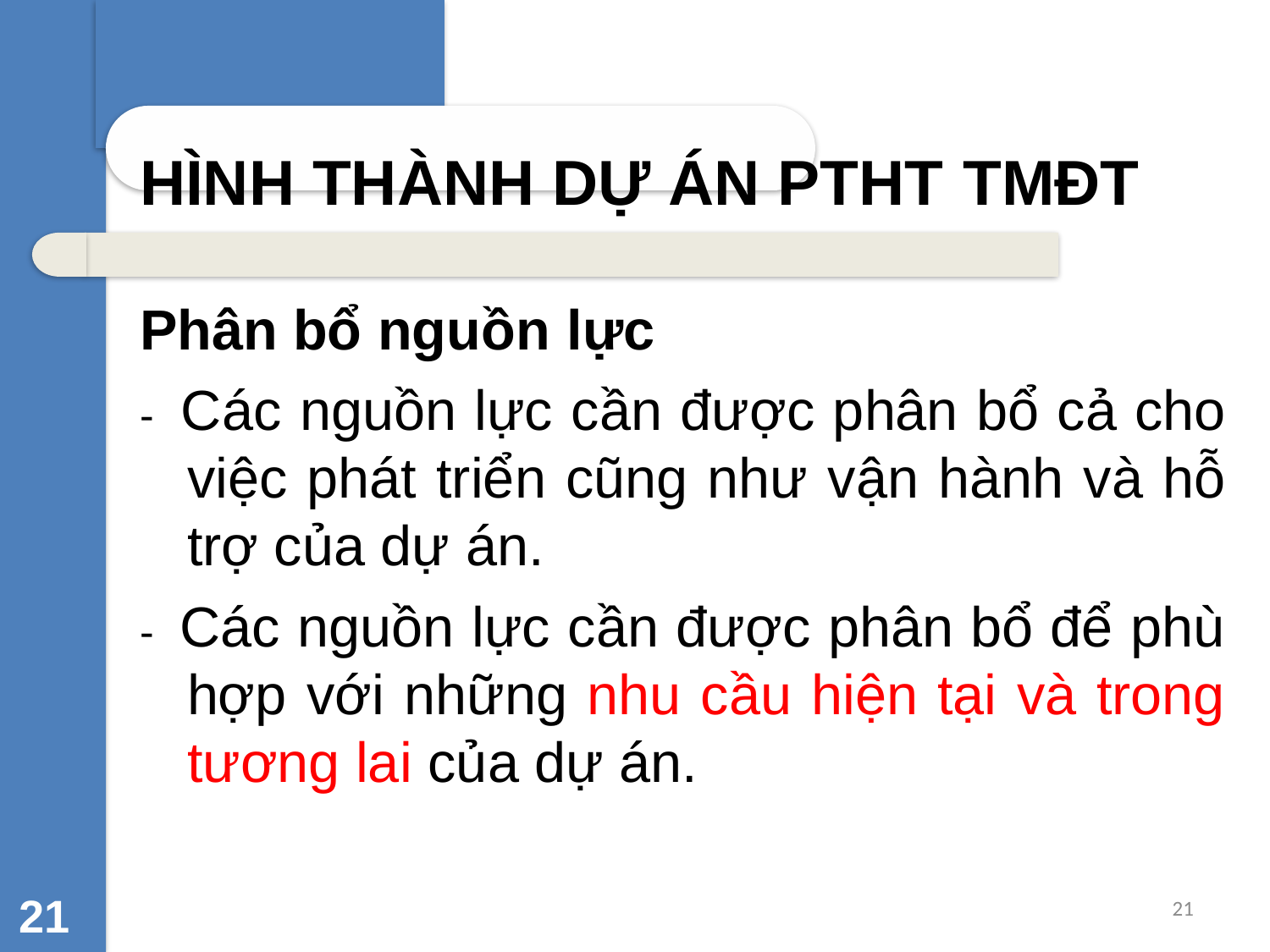

HÌNH THÀNH DỰ ÁN PTHT TMĐT

Phân bổ nguồn lực

-  Các nguồn lực cần được phân bổ cả cho việc phát triển cũng như vận hành và hỗ trợ của dự án.

-  Các nguồn lực cần được phân bổ để phù hợp với những nhu cầu hiện tại và trong tương lai của dự án.

21
21